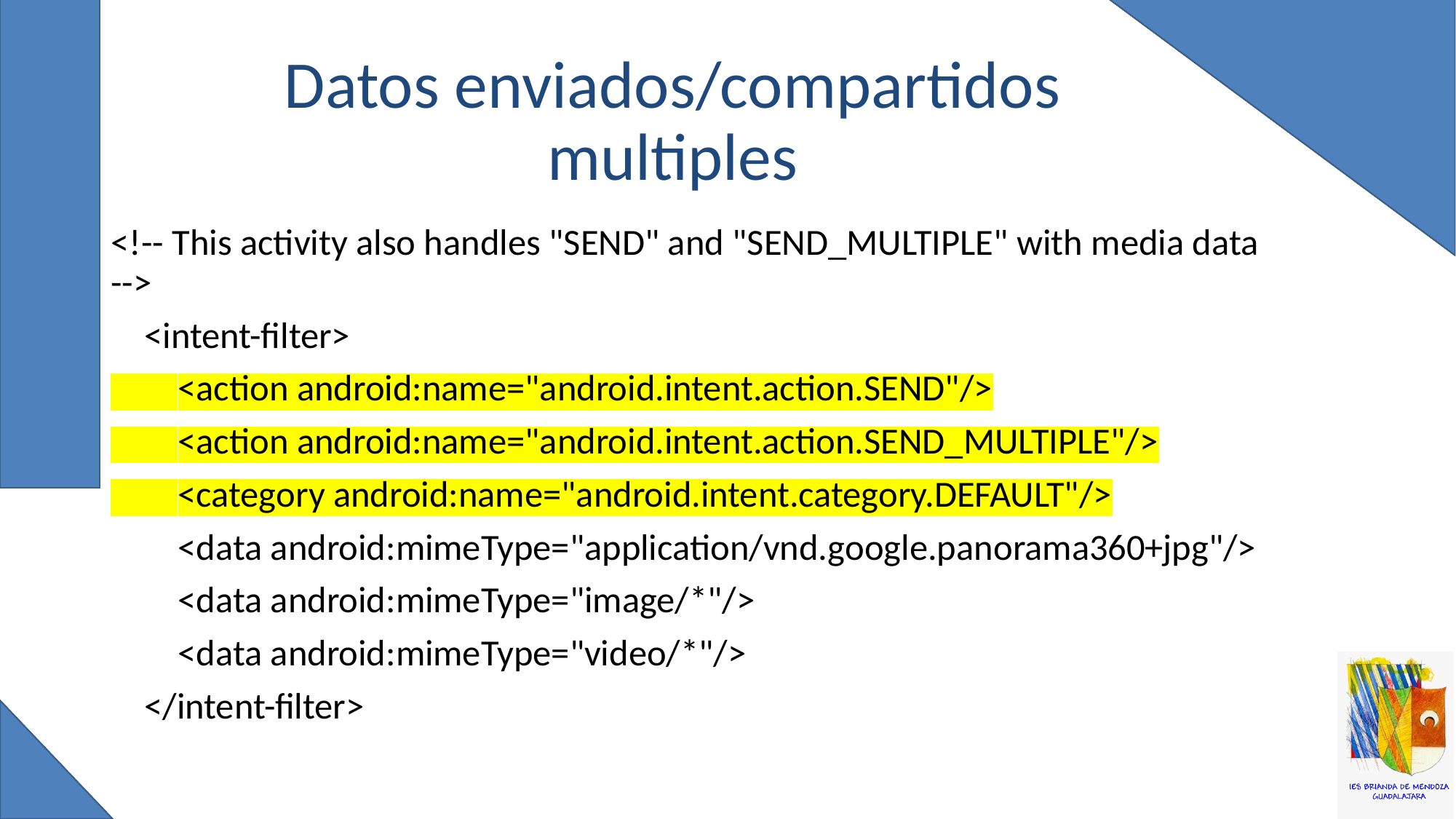

# Datos enviados/compartidos multiples
<!-- This activity also handles "SEND" and "SEND_MULTIPLE" with media data -->
    <intent-filter>
        <action android:name="android.intent.action.SEND"/>
        <action android:name="android.intent.action.SEND_MULTIPLE"/>
        <category android:name="android.intent.category.DEFAULT"/>
        <data android:mimeType="application/vnd.google.panorama360+jpg"/>
        <data android:mimeType="image/*"/>
        <data android:mimeType="video/*"/>
    </intent-filter>